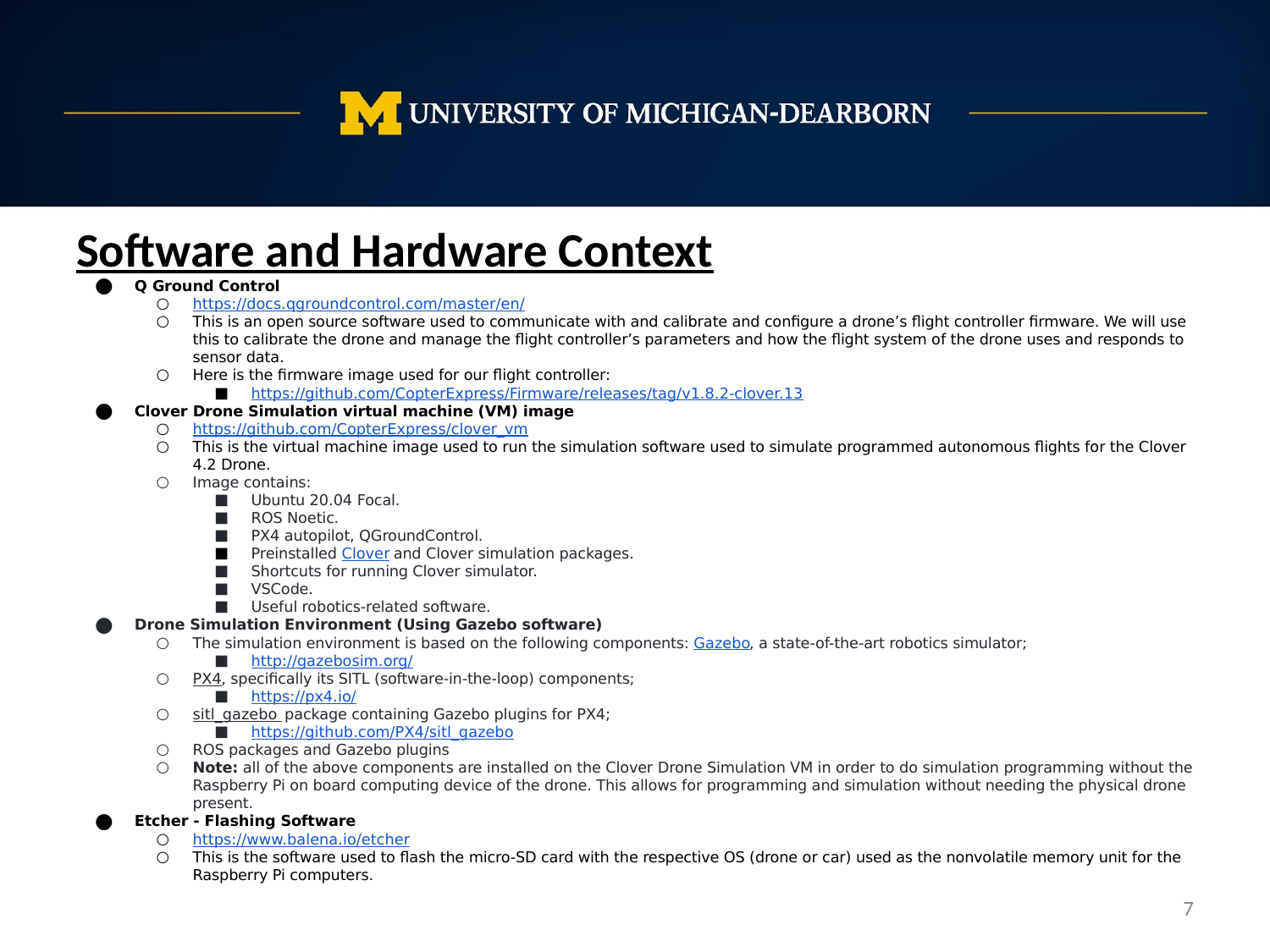

Software and Hardware Context
Q Ground Control
https://docs.qgroundcontrol.com/master/en/
This is an open source software used to communicate with and calibrate and configure a drone’s flight controller firmware. We will use this to calibrate the drone and manage the flight controller’s parameters and how the flight system of the drone uses and responds to sensor data.
Here is the firmware image used for our flight controller:
https://github.com/CopterExpress/Firmware/releases/tag/v1.8.2-clover.13
Clover Drone Simulation virtual machine (VM) image
https://github.com/CopterExpress/clover_vm
This is the virtual machine image used to run the simulation software used to simulate programmed autonomous flights for the Clover 4.2 Drone.
Image contains:
Ubuntu 20.04 Focal.
ROS Noetic.
PX4 autopilot, QGroundControl.
Preinstalled Clover and Clover simulation packages.
Shortcuts for running Clover simulator.
VSCode.
Useful robotics-related software.
Drone Simulation Environment (Using Gazebo software)
The simulation environment is based on the following components: Gazebo, a state-of-the-art robotics simulator;
http://gazebosim.org/
PX4, specifically its SITL (software-in-the-loop) components;
https://px4.io/
sitl_gazebo  package containing Gazebo plugins for PX4;
https://github.com/PX4/sitl_gazebo
ROS packages and Gazebo plugins
Note: all of the above components are installed on the Clover Drone Simulation VM in order to do simulation programming without the Raspberry Pi on board computing device of the drone. This allows for programming and simulation without needing the physical drone present.
Etcher - Flashing Software
https://www.balena.io/etcher
This is the software used to flash the micro-SD card with the respective OS (drone or car) used as the nonvolatile memory unit for the Raspberry Pi computers.
7